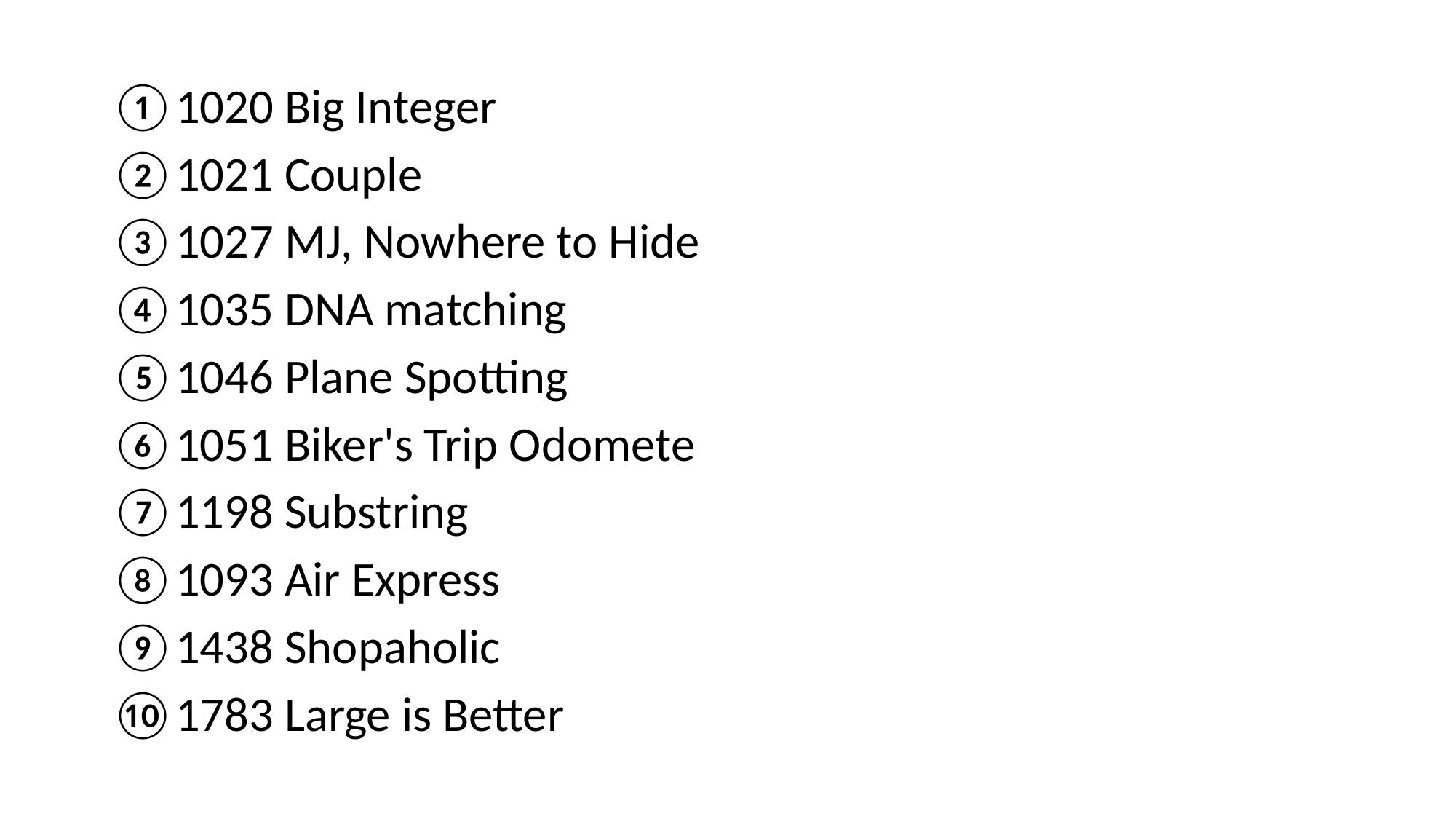

1020 Big Integer
1021 Couple
1027 MJ, Nowhere to Hide
1035 DNA matching
1046 Plane Spotting
1051 Biker's Trip Odomete
1198 Substring
1093 Air Express
1438 Shopaholic
1783 Large is Better